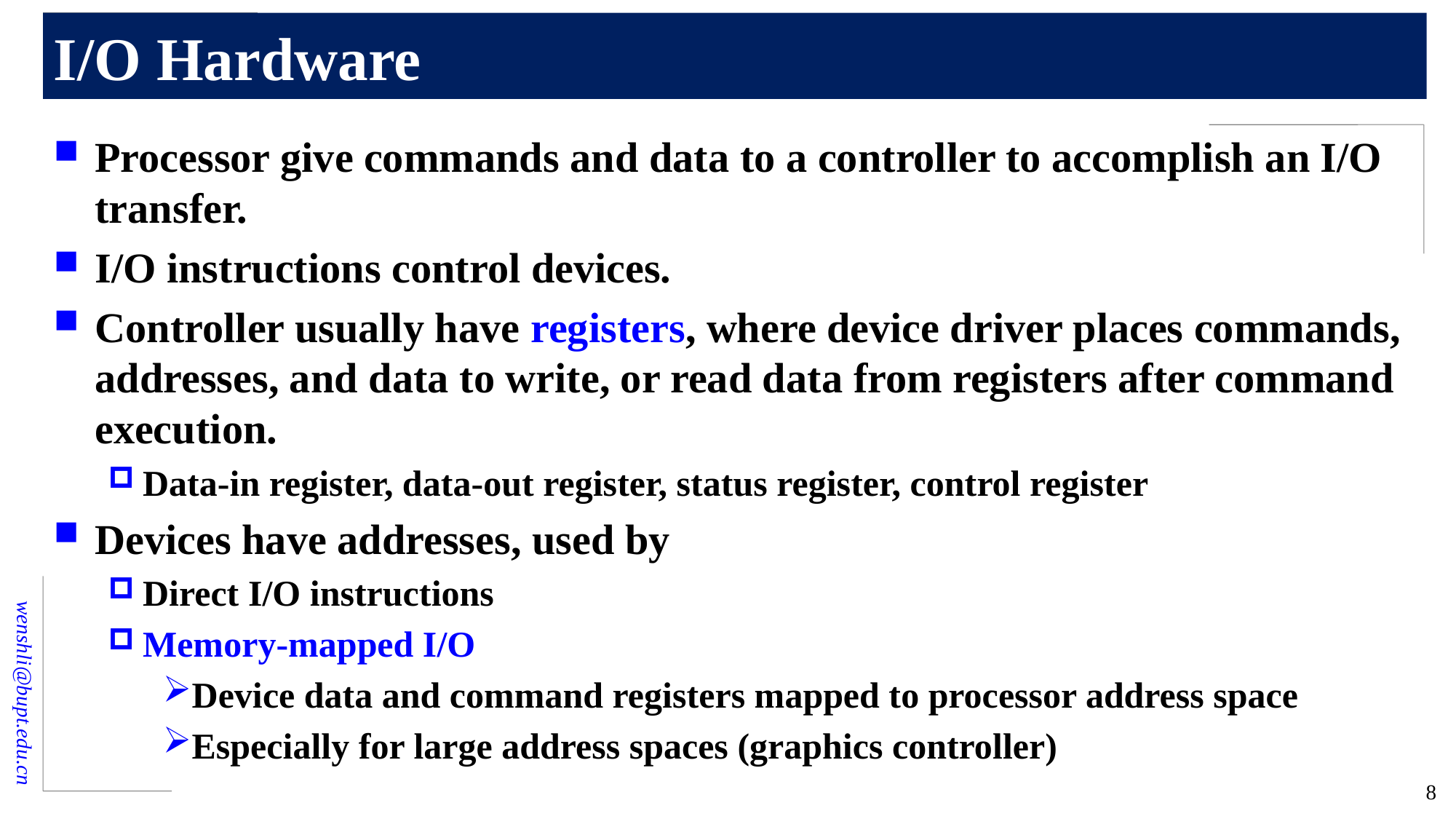

# I/O Hardware
Processor give commands and data to a controller to accomplish an I/O transfer.
I/O instructions control devices.
Controller usually have registers, where device driver places commands, addresses, and data to write, or read data from registers after command execution.
Data-in register, data-out register, status register, control register
Devices have addresses, used by
Direct I/O instructions
Memory-mapped I/O
Device data and command registers mapped to processor address space
Especially for large address spaces (graphics controller)
8